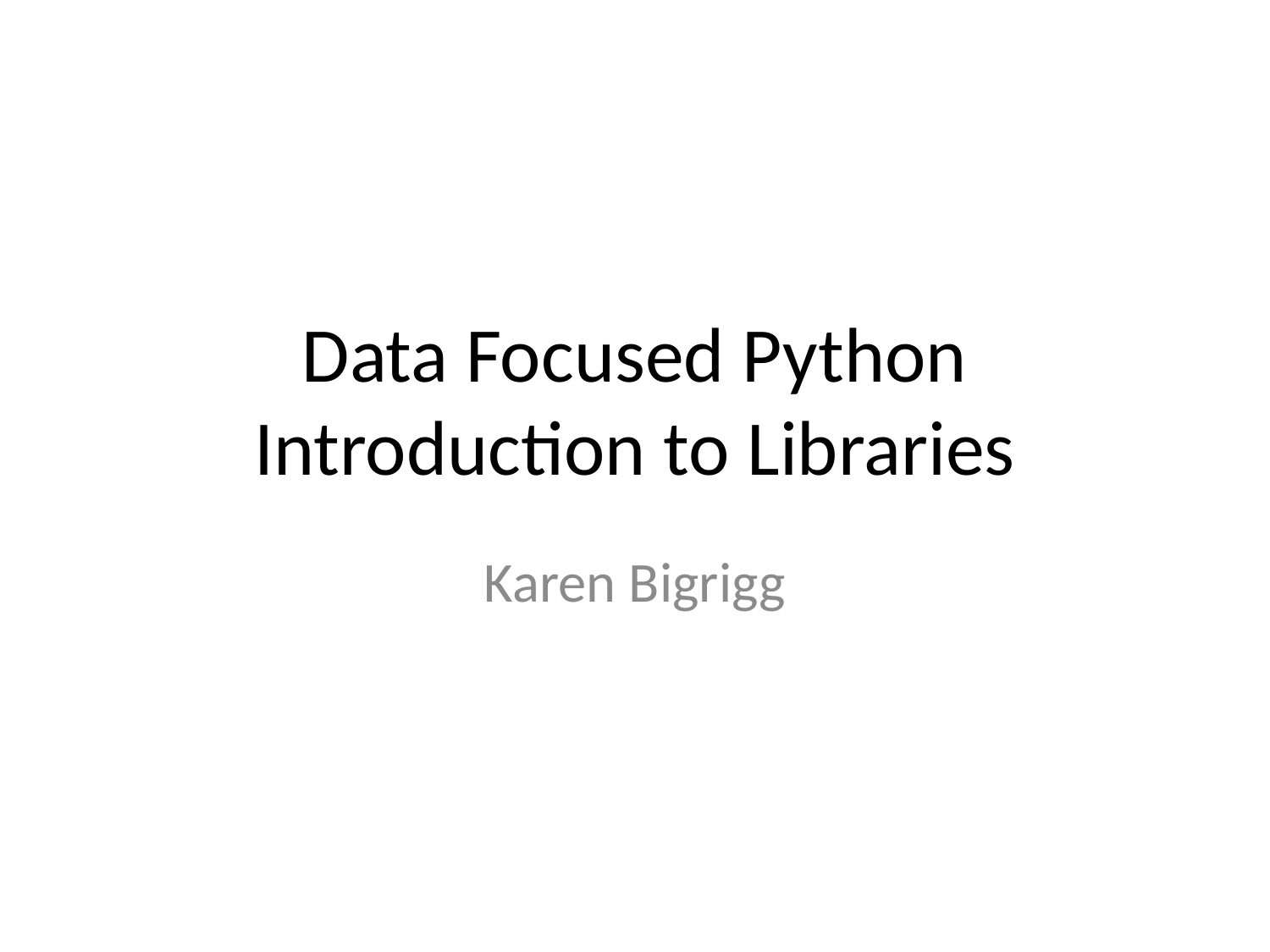

# Data Focused Python Introduction to Libraries
Karen Bigrigg